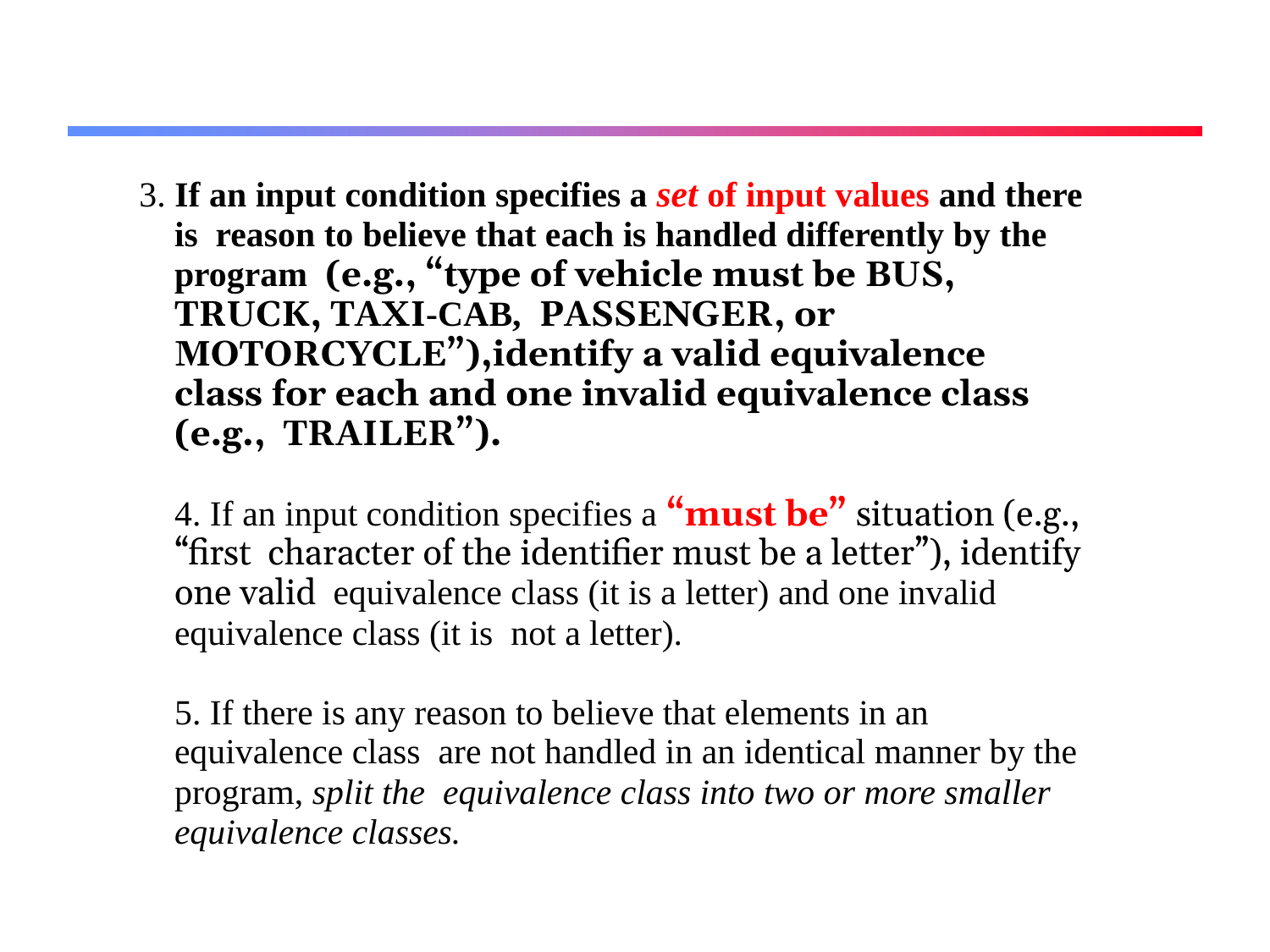

# 3. If an input condition specifies a set of input values and there is  reason to believe that each is handled differently by the program  (e.g., “type of vehicle must be BUS, TRUCK, TAXI-CAB,  PASSENGER, or MOTORCYCLE”),identify a valid equivalence  class for each and one invalid equivalence class (e.g.,  TRAILER”). 4. If an input condition specifies a “must be” situation (e.g., “first  character of the identifier must be a letter”), identify one valid  equivalence class (it is a letter) and one invalid equivalence class (it is  not a letter). 5. If there is any reason to believe that elements in an equivalence class  are not handled in an identical manner by the program, split the  equivalence class into two or more smaller equivalence classes.